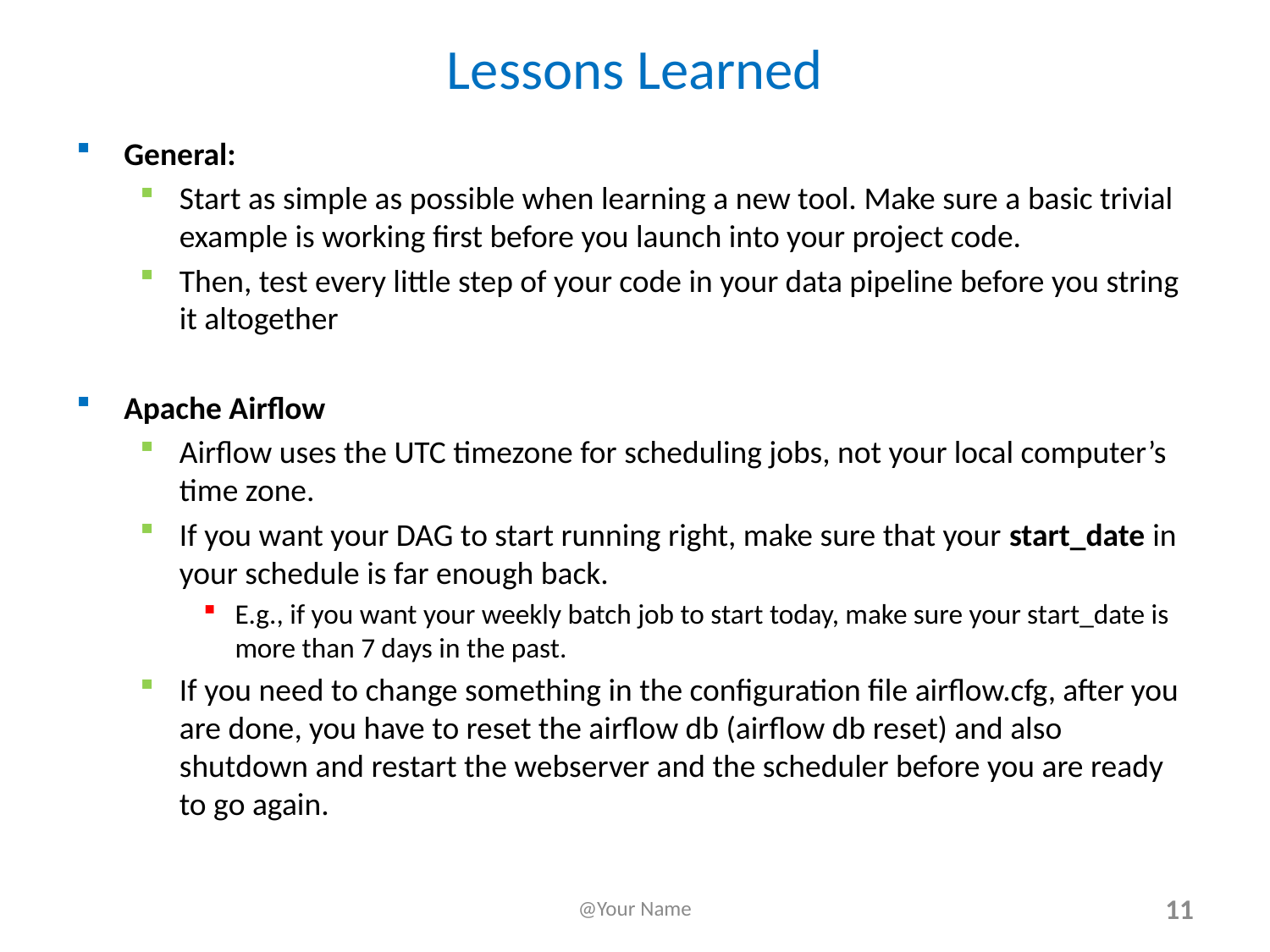

# Lessons Learned
General:
Start as simple as possible when learning a new tool. Make sure a basic trivial example is working first before you launch into your project code.
Then, test every little step of your code in your data pipeline before you string it altogether

Apache Airflow
Airflow uses the UTC timezone for scheduling jobs, not your local computer’s time zone.
If you want your DAG to start running right, make sure that your start_date in your schedule is far enough back.
E.g., if you want your weekly batch job to start today, make sure your start_date is more than 7 days in the past.
If you need to change something in the configuration file airflow.cfg, after you are done, you have to reset the airflow db (airflow db reset) and also shutdown and restart the webserver and the scheduler before you are ready to go again.
@Your Name
11